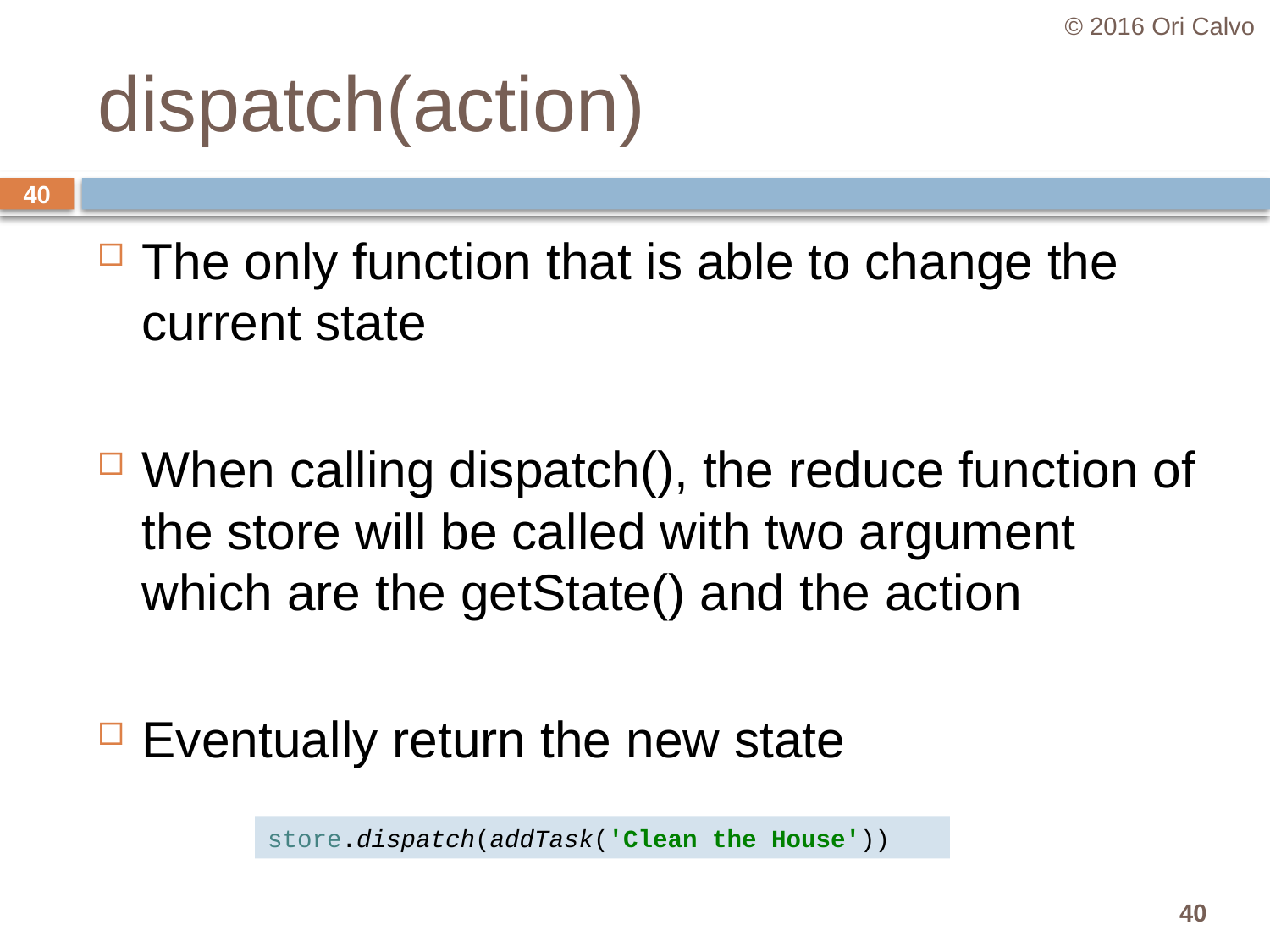

© 2016 Ori Calvo
# dispatch(action)
40
The only function that is able to change the current state

When calling dispatch(), the reduce function of the store will be called with two argument which are the getState() and the action

Eventually return the new state
store.dispatch(addTask('Clean the House'))